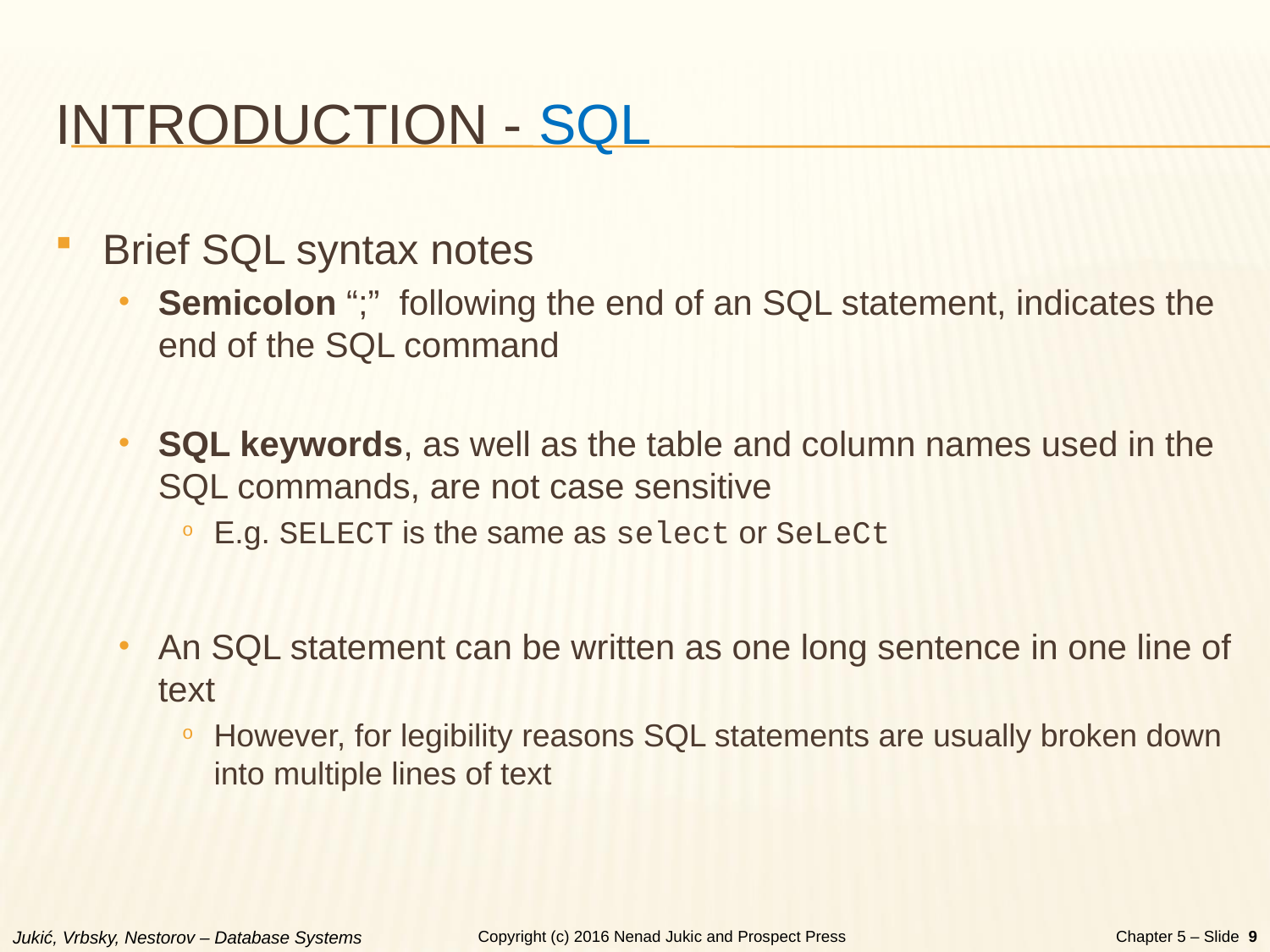

# INTRODUCTION - SQL
Brief SQL syntax notes
Semicolon “;”  following the end of an SQL statement, indicates the end of the SQL command

SQL keywords, as well as the table and column names used in the SQL commands, are not case sensitive
E.g. SELECT is the same as select or SeLeCt

An SQL statement can be written as one long sentence in one line of text
However, for legibility reasons SQL statements are usually broken down into multiple lines of text
Jukić, Vrbsky, Nestorov – Database Systems
Chapter 5 – Slide  9